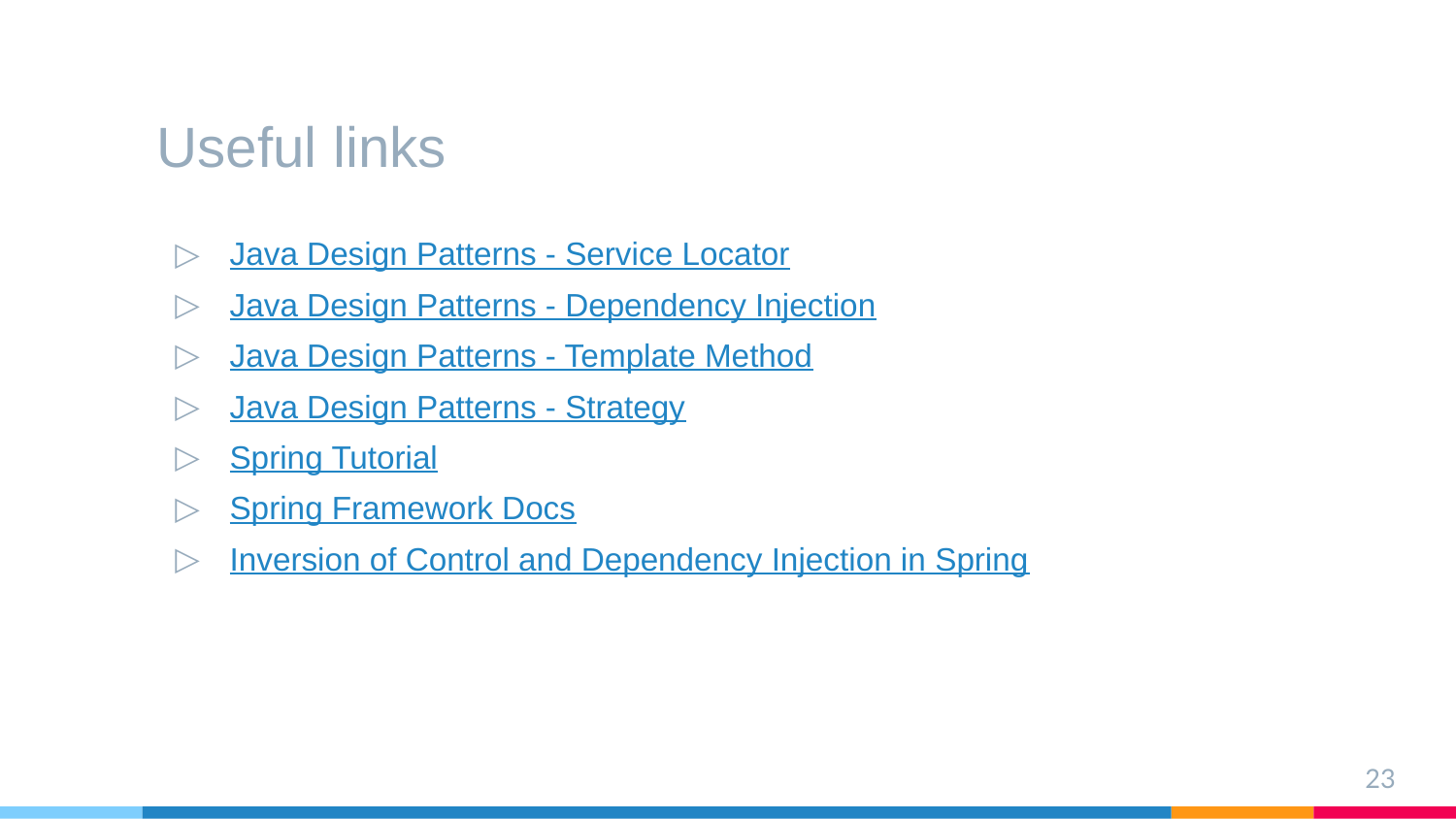

# Useful links
Java Design Patterns - Service Locator
Java Design Patterns - Dependency Injection
Java Design Patterns - Template Method
Java Design Patterns - Strategy
Spring Tutorial
Spring Framework Docs
Inversion of Control and Dependency Injection in Spring
23